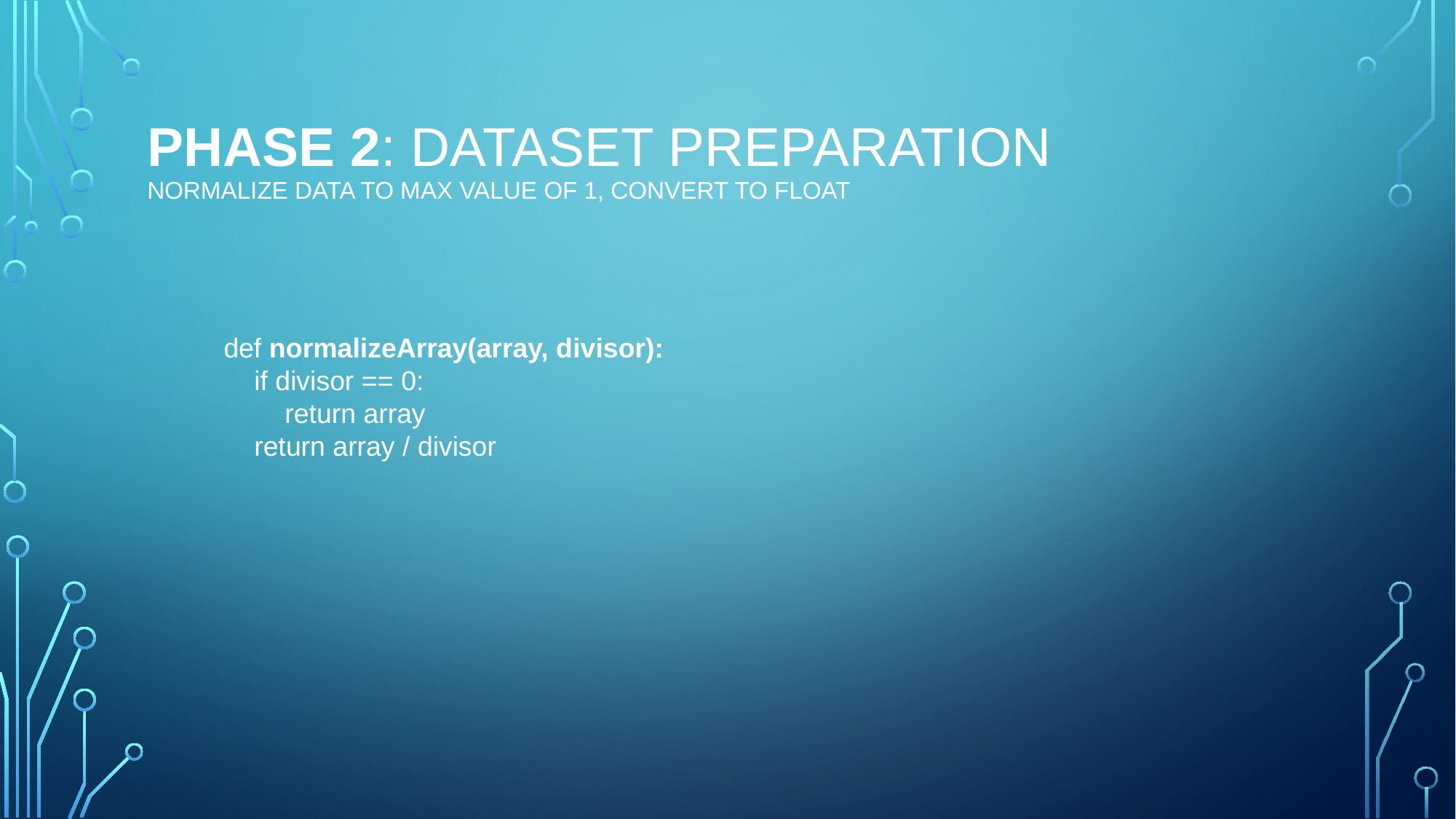

# phase 2: Dataset preparation normalize data to max value of 1, convert to float
def normalizeArray(array, divisor):
    if divisor == 0:
        return array
    return array / divisor